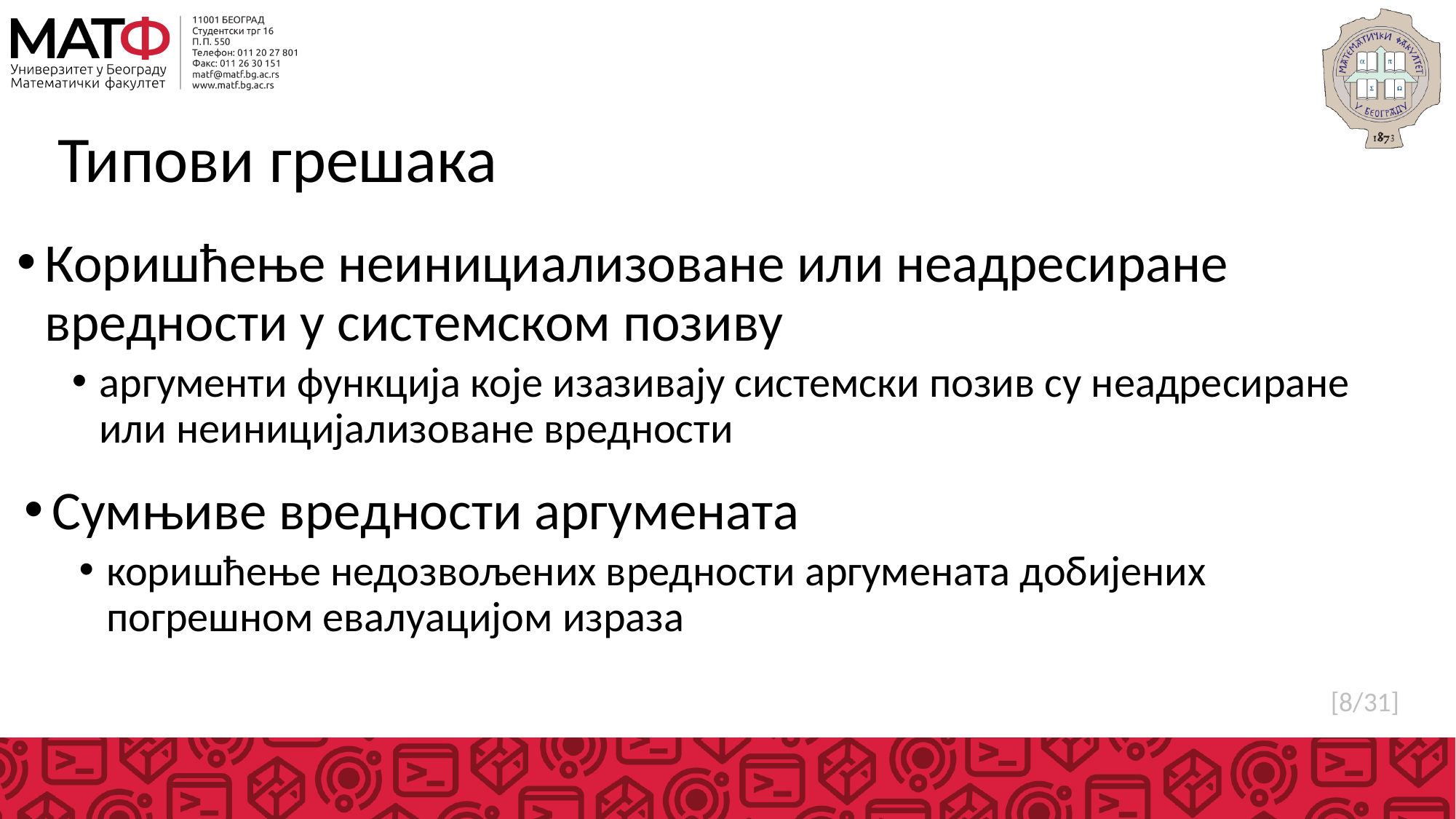

# Типови грешака
Коришћење неинициализоване или неадресиране вредности у системском позиву
аргументи функција које изазивају системски позив су неадресиране или неиницијализоване вредности

Сумњиве вредности аргумената
коришћење недозвољених вредности аргумената добијених погрешном евалуацијом израза

[8/31]